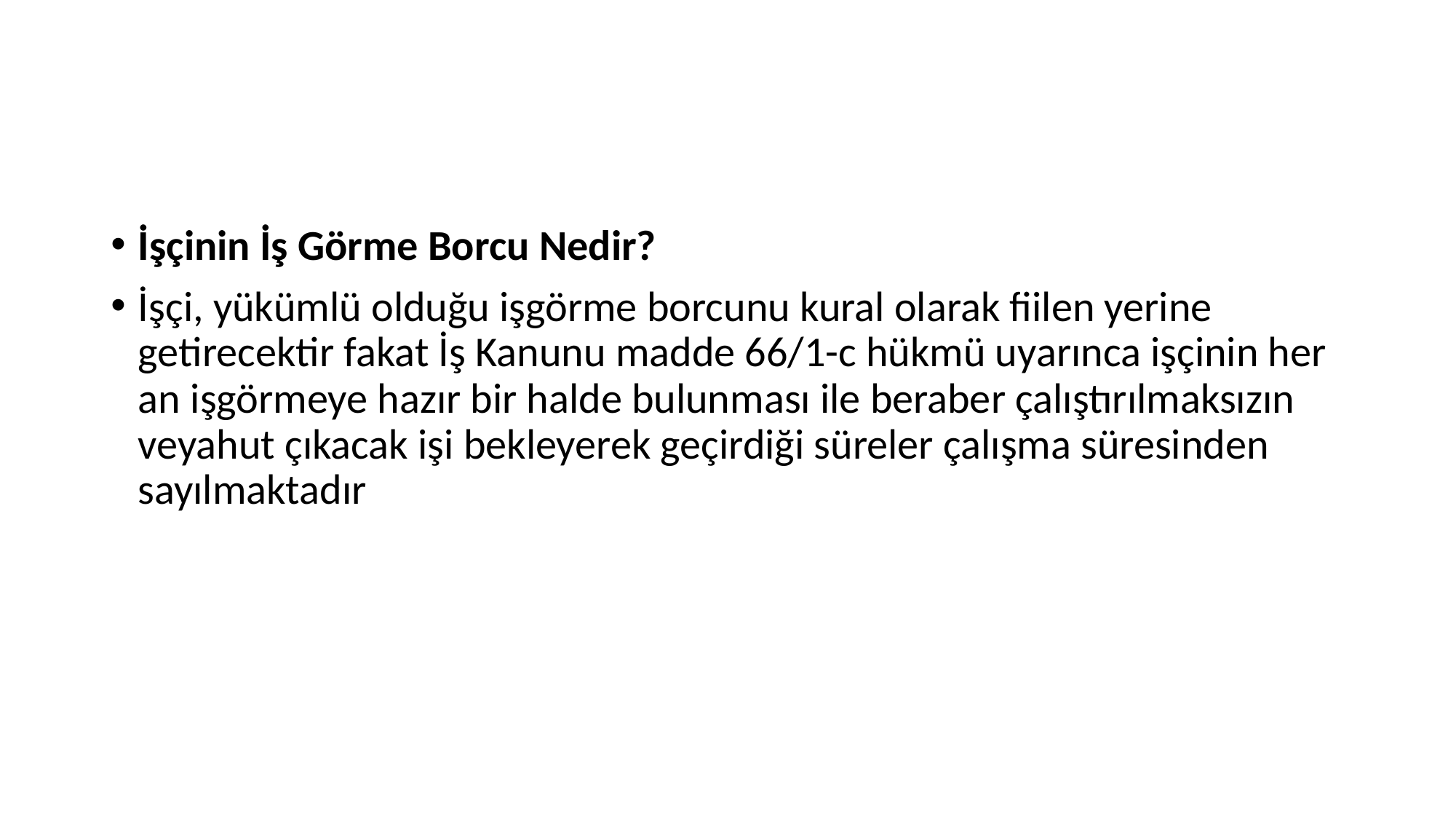

#
İşçinin İş Görme Borcu Nedir?
İşçi, yükümlü olduğu işgörme borcunu kural olarak fiilen yerine getirecektir fakat İş Kanunu madde 66/1-c hükmü uyarınca işçinin her an işgörmeye hazır bir halde bulunması ile beraber çalıştırılmaksızın veyahut çıkacak işi bekleyerek geçirdiği süreler çalışma süresinden sayılmaktadır